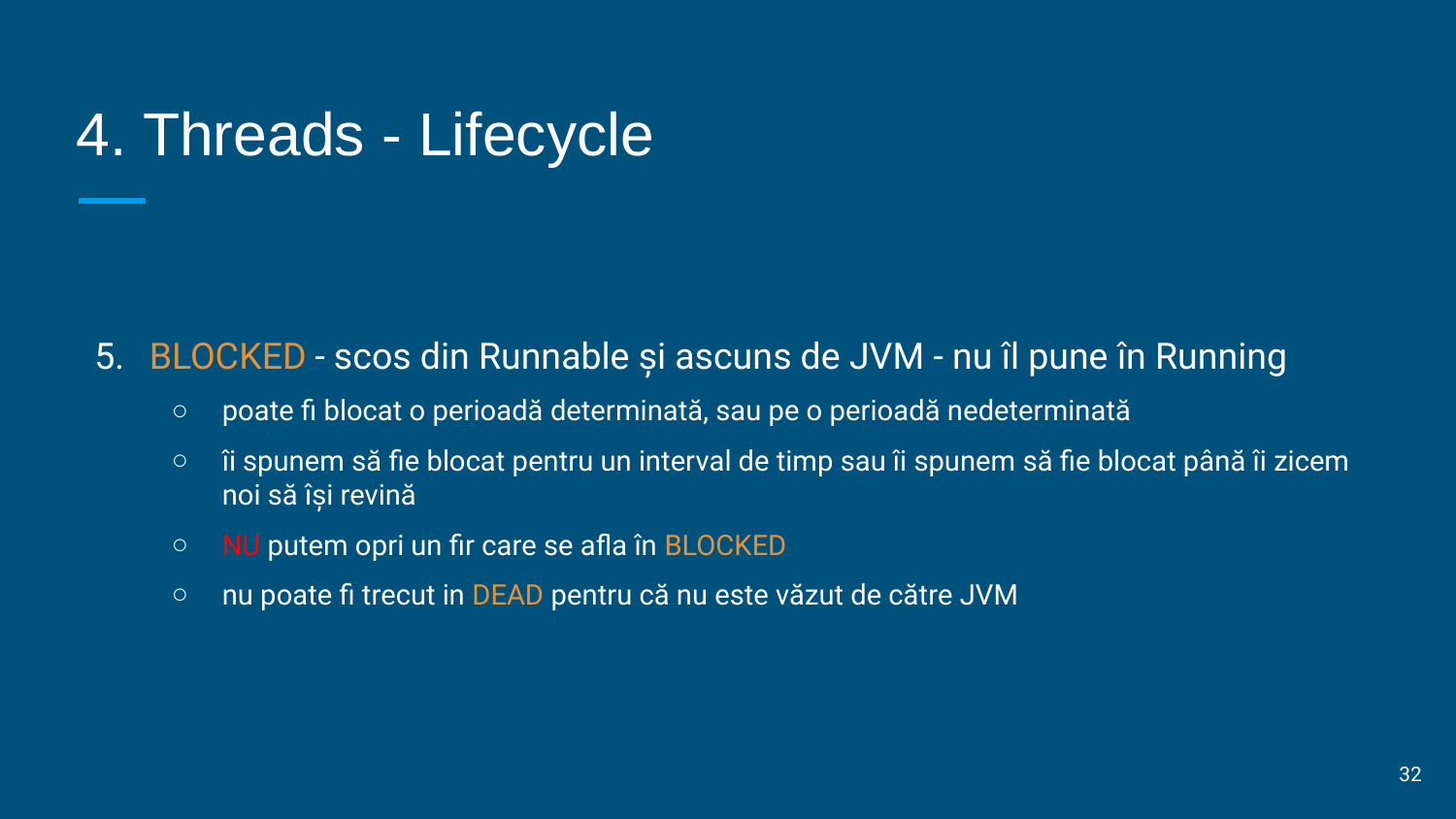

# 4. Threads - Lifecycle
BLOCKED - scos din Runnable și ascuns de JVM - nu îl pune în Running
poate fi blocat o perioadă determinată, sau pe o perioadă nedeterminată
îi spunem să fie blocat pentru un interval de timp sau îi spunem să fie blocat până îi zicem noi să își revină
NU putem opri un fir care se afla în BLOCKED
nu poate fi trecut in DEAD pentru că nu este văzut de către JVM

32